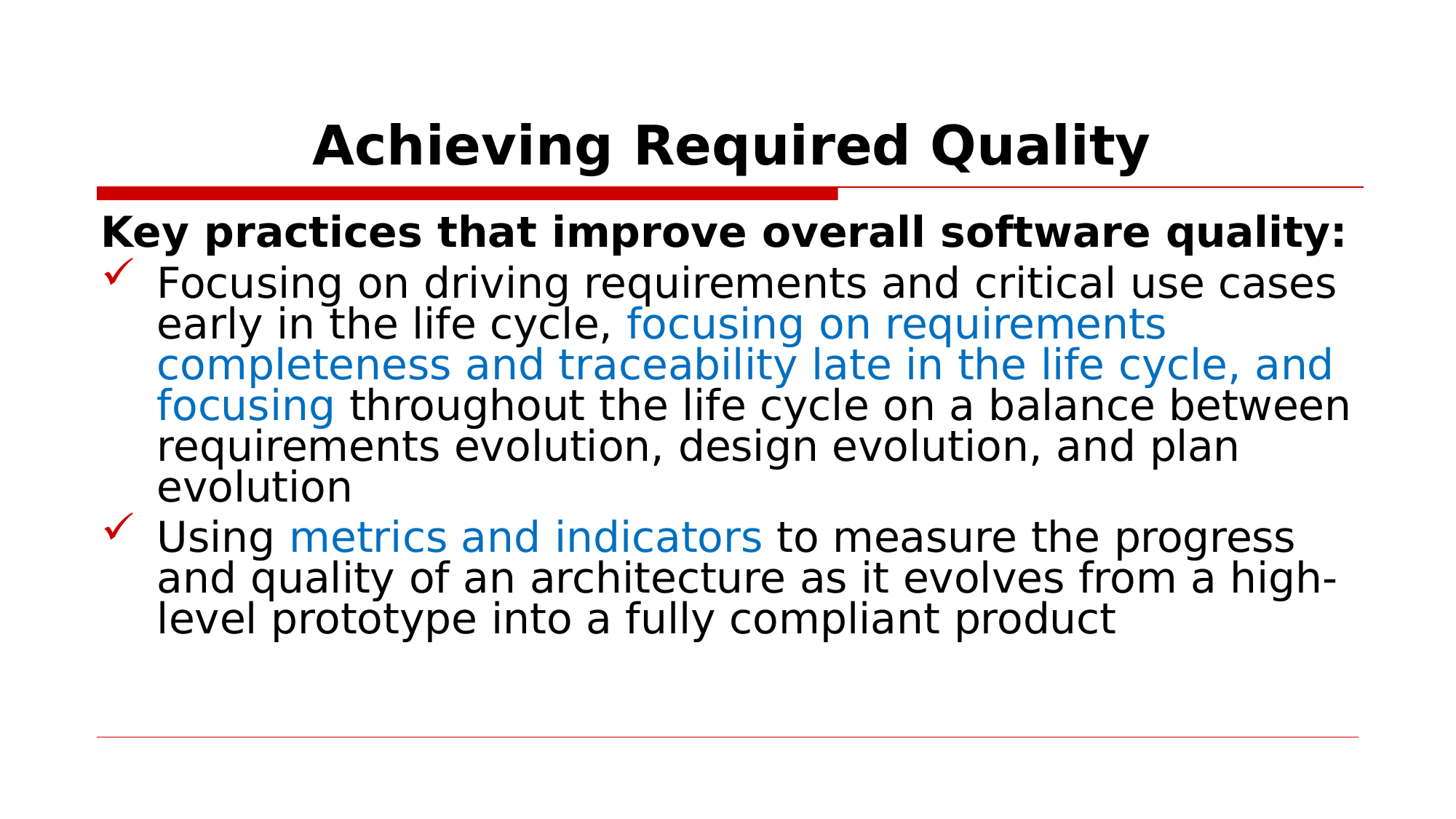

# Achieving Required Quality
Key practices that improve overall software quality:
Focusing on driving requirements and critical use cases early in the life cycle, focusing on requirements completeness and traceability late in the life cycle, and focusing throughout the life cycle on a balance between requirements evolution, design evolution, and plan evolution
Using metrics and indicators to measure the progress and quality of an architecture as it evolves from a high- level prototype into a fully compliant product